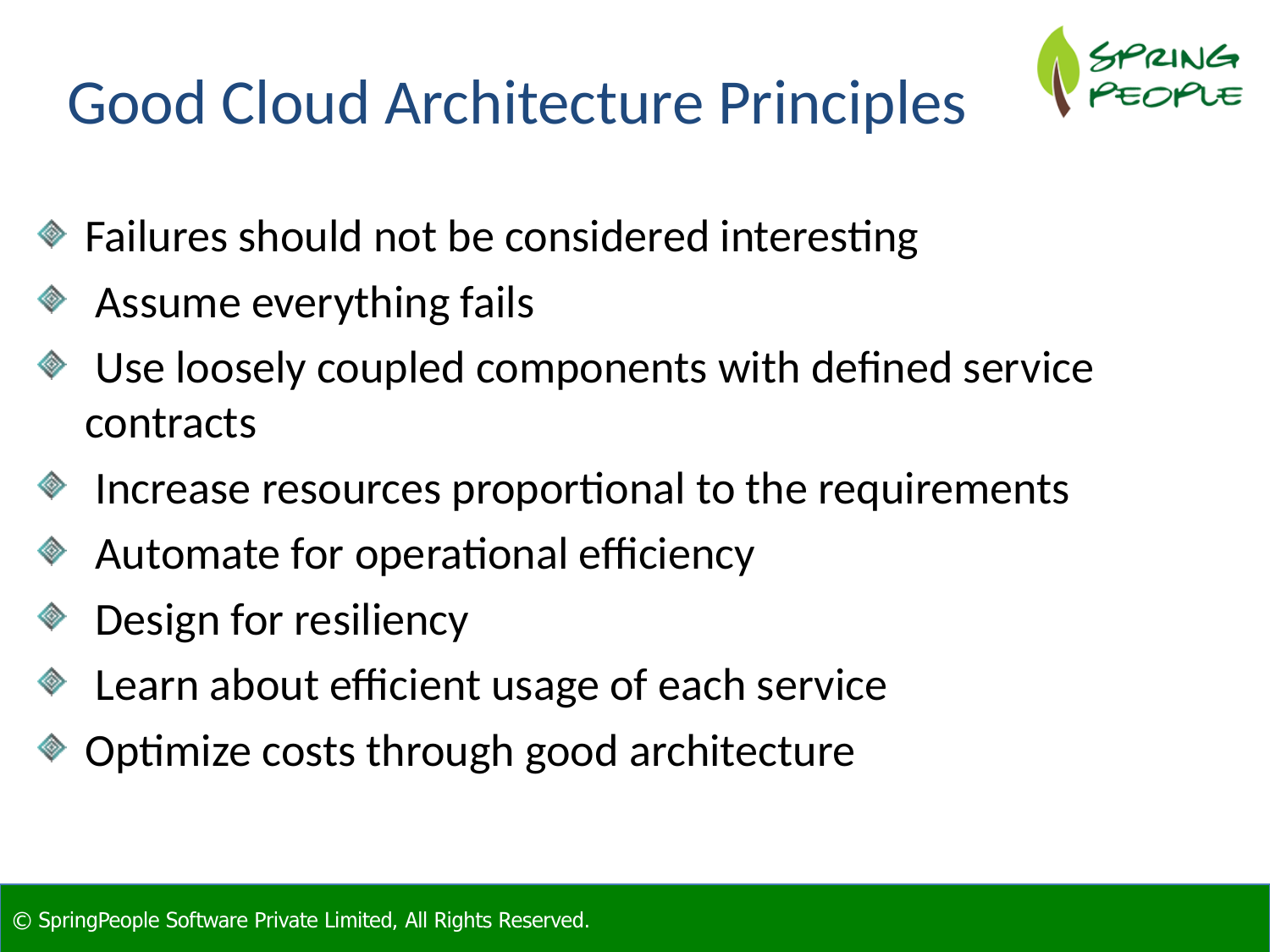

Good Cloud Architecture Principles
Failures should not be considered interesting
 Assume everything fails
 Use loosely coupled components with defined service contracts
 Increase resources proportional to the requirements
 Automate for operational efficiency
 Design for resiliency
 Learn about efficient usage of each service
Optimize costs through good architecture